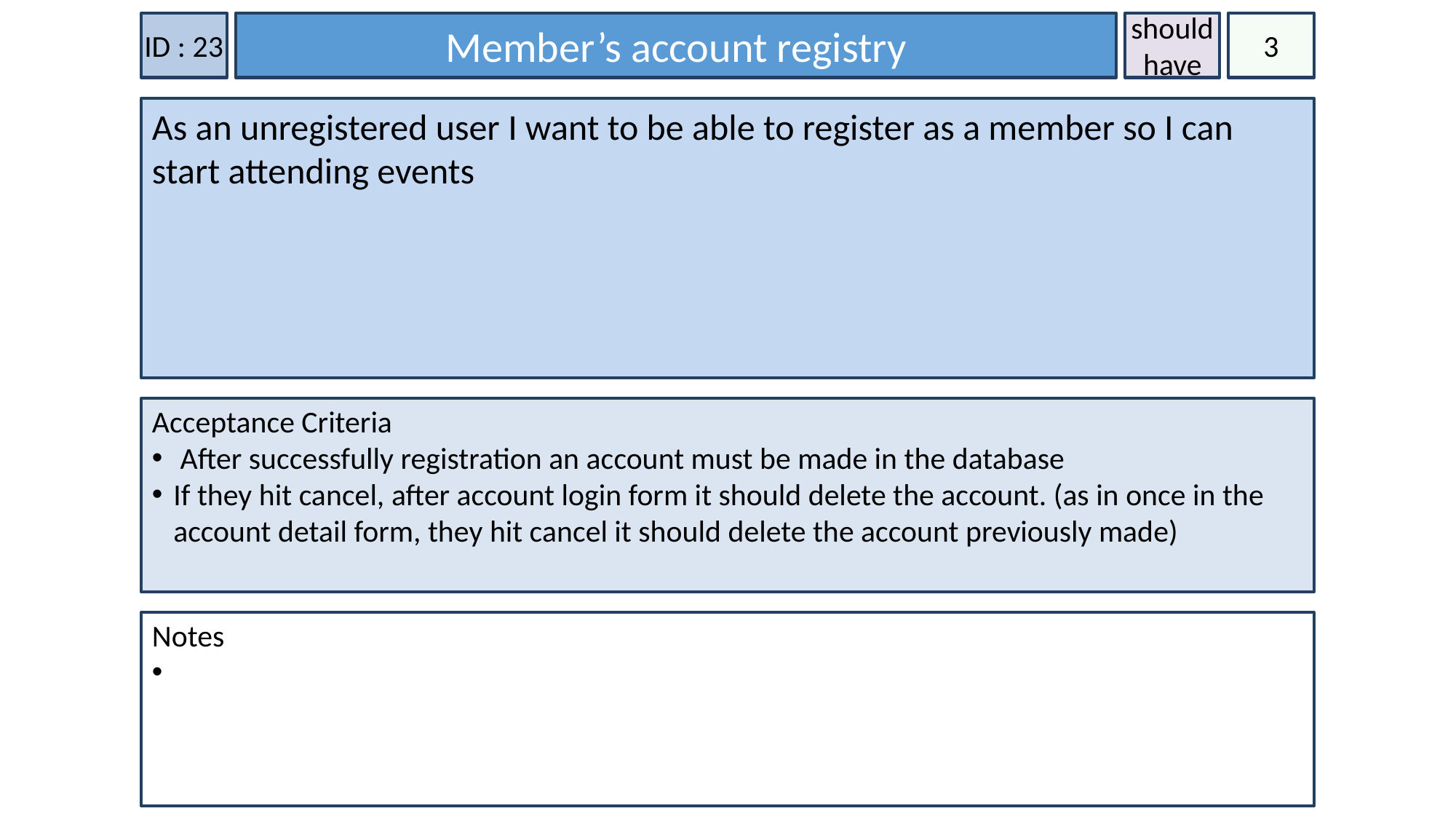

ID : 23
Member’s account registry
should have
3
As an unregistered user I want to be able to register as a member so I can start attending events
Acceptance Criteria
 After successfully registration an account must be made in the database
If they hit cancel, after account login form it should delete the account. (as in once in the account detail form, they hit cancel it should delete the account previously made)
Notes